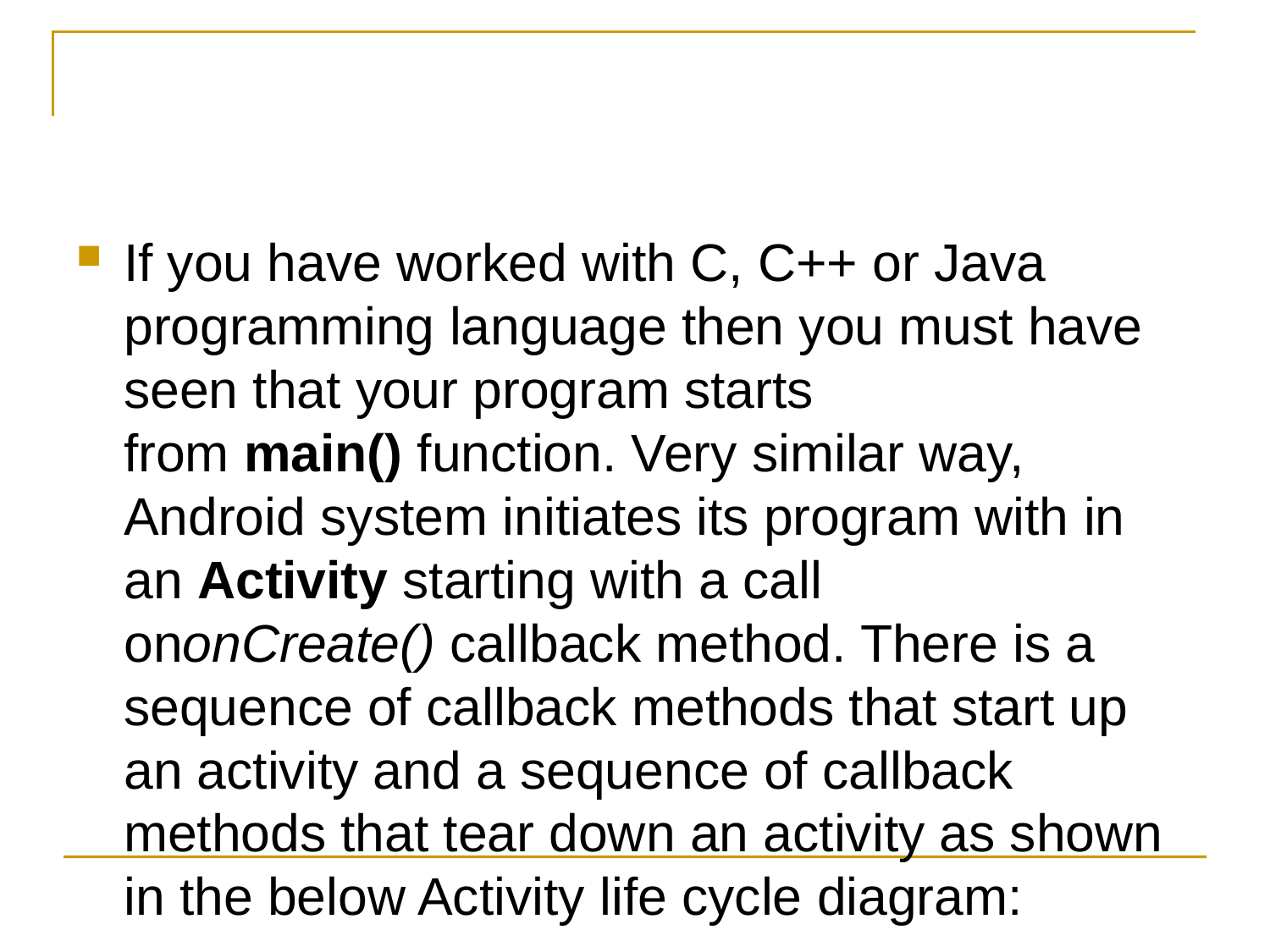

#
If you have worked with C, C++ or Java programming language then you must have seen that your program starts from main() function. Very similar way, Android system initiates its program with in an Activity starting with a call ononCreate() callback method. There is a sequence of callback methods that start up an activity and a sequence of callback methods that tear down an activity as shown in the below Activity life cycle diagram: